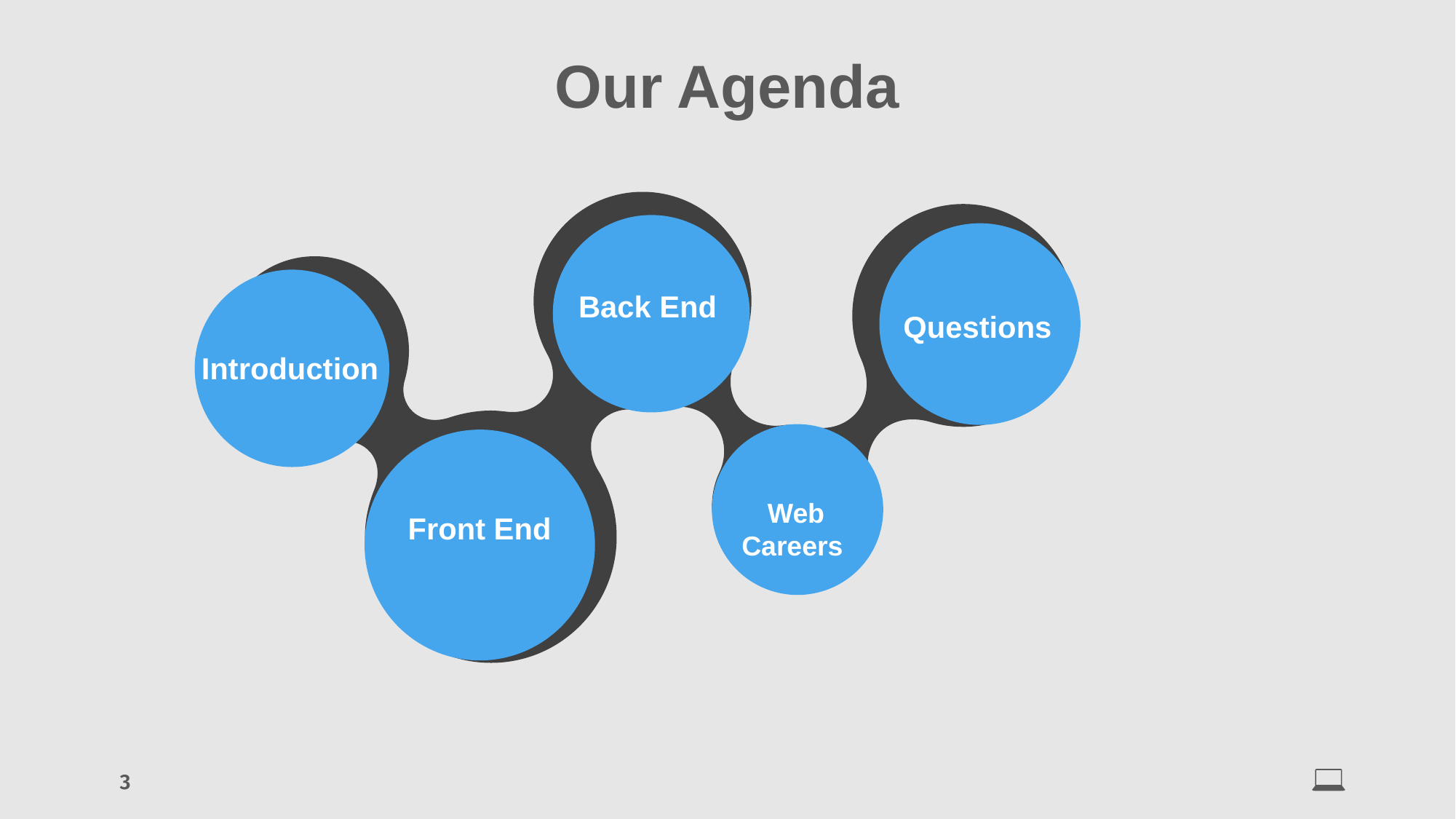

Our Agenda

Back End

Questions

Introduction

Web Careers

Front End
3